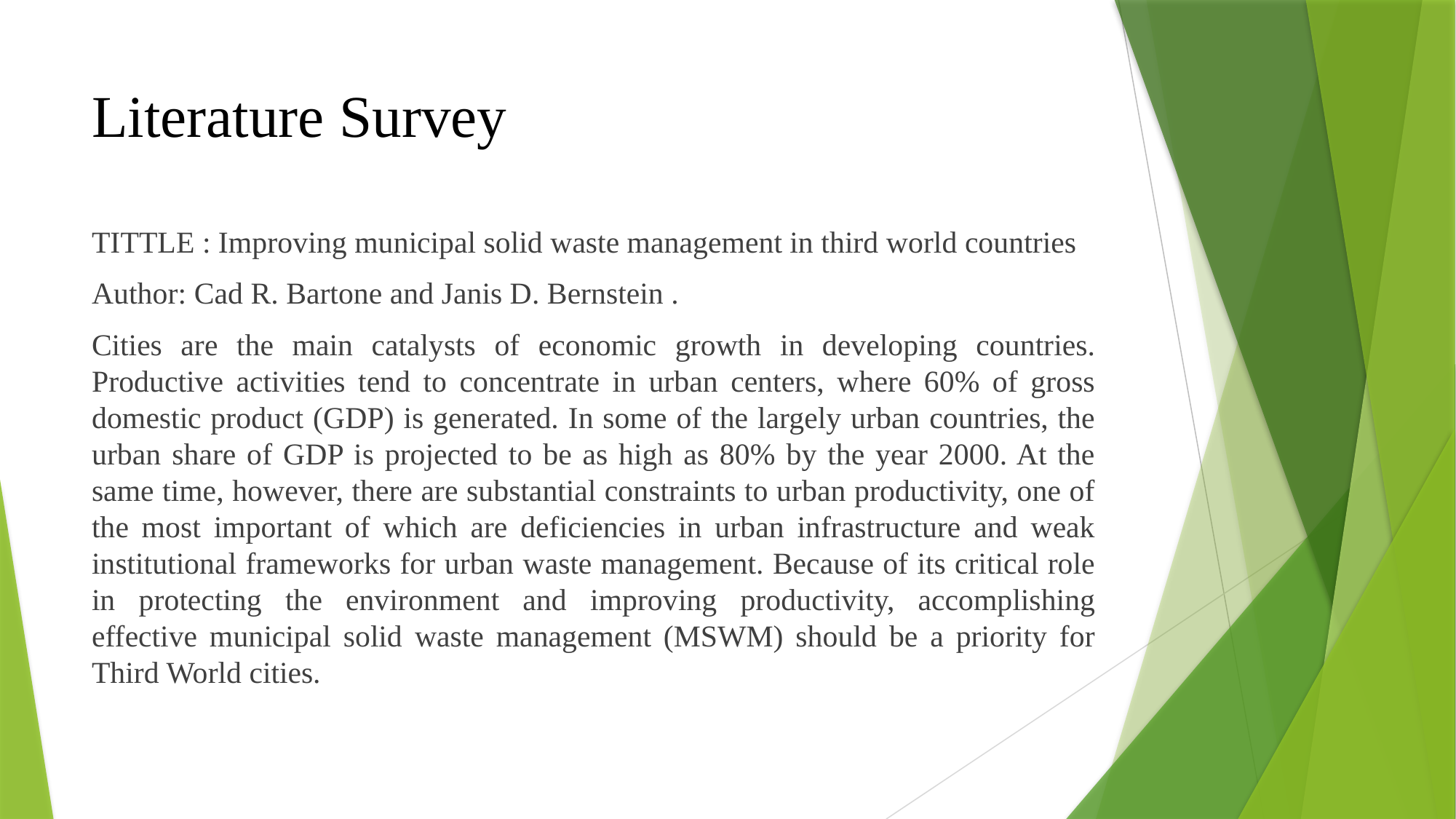

# Literature Survey
TITTLE : Improving municipal solid waste management in third world countries
Author: Cad R. Bartone and Janis D. Bernstein .
Cities are the main catalysts of economic growth in developing countries. Productive activities tend to concentrate in urban centers, where 60% of gross domestic product (GDP) is generated. In some of the largely urban countries, the urban share of GDP is projected to be as high as 80% by the year 2000. At the same time, however, there are substantial constraints to urban productivity, one of the most important of which are deficiencies in urban infrastructure and weak institutional frameworks for urban waste management. Because of its critical role in protecting the environment and improving productivity, accomplishing effective municipal solid waste management (MSWM) should be a priority for Third World cities.